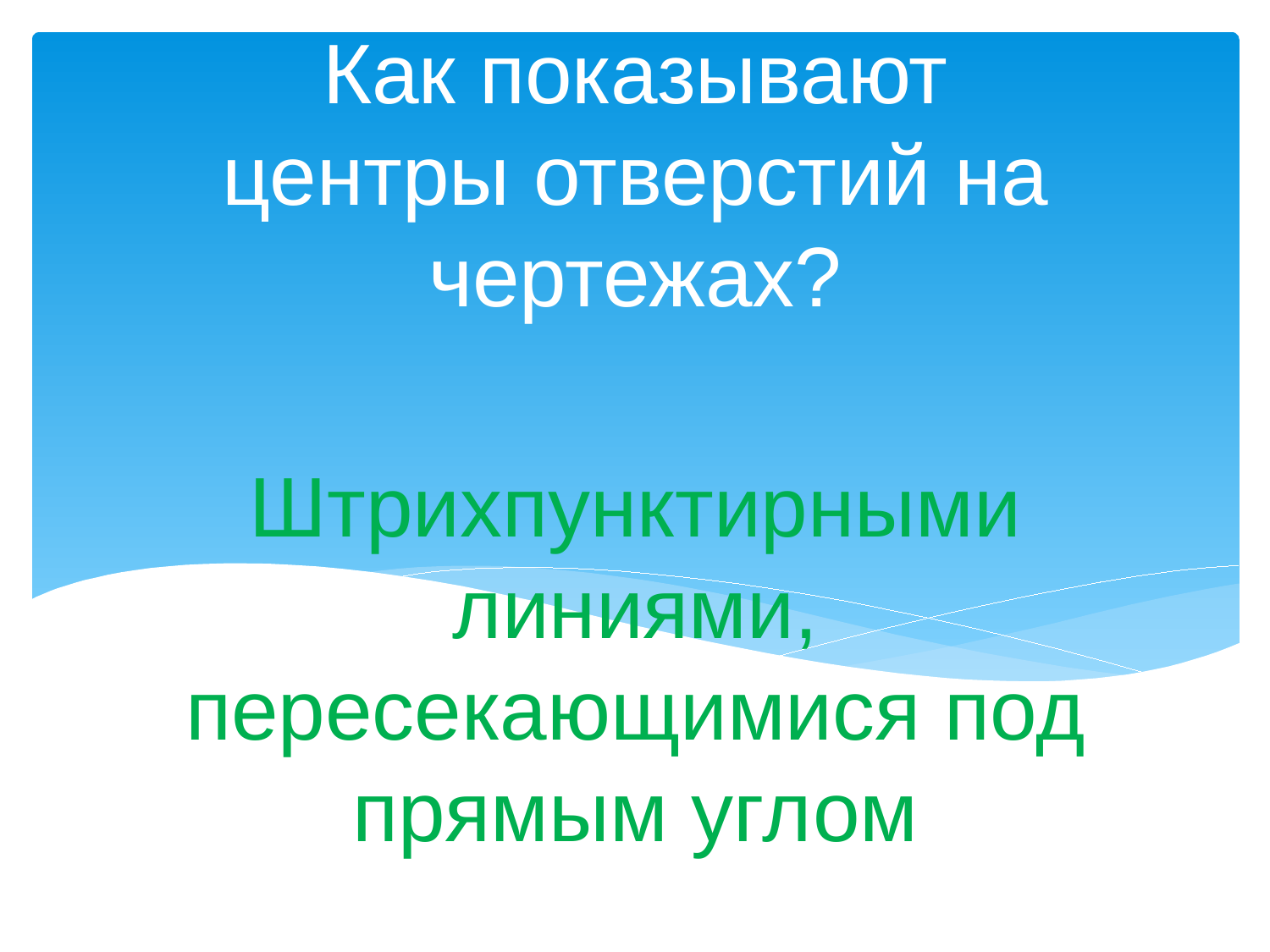

Как показывают центры отверстий на чертежах?
# Штрихпунктирными линиями, пересекающимися под прямым углом